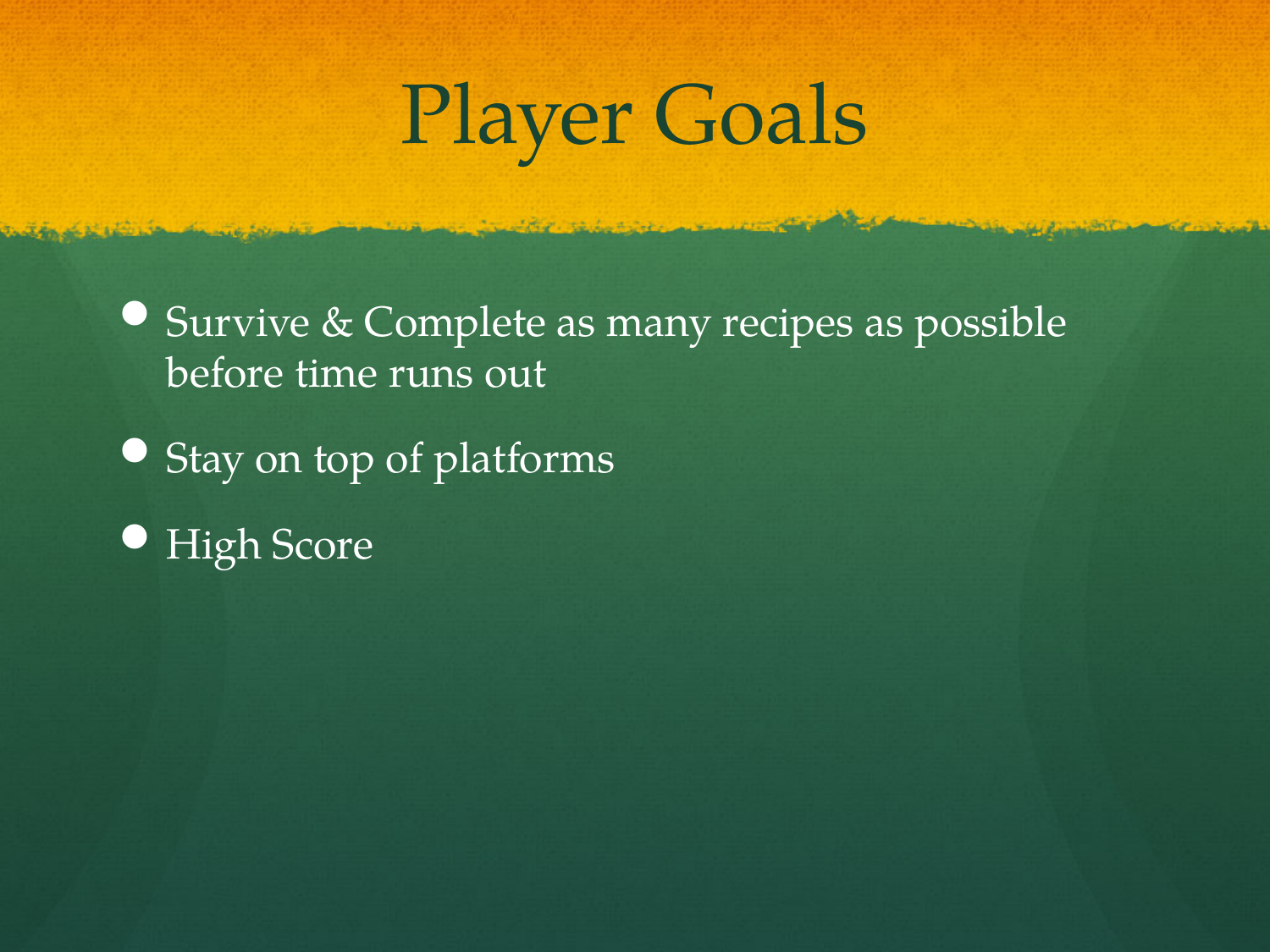

# Player Goals
Survive & Complete as many recipes as possible before time runs out
Stay on top of platforms
High Score